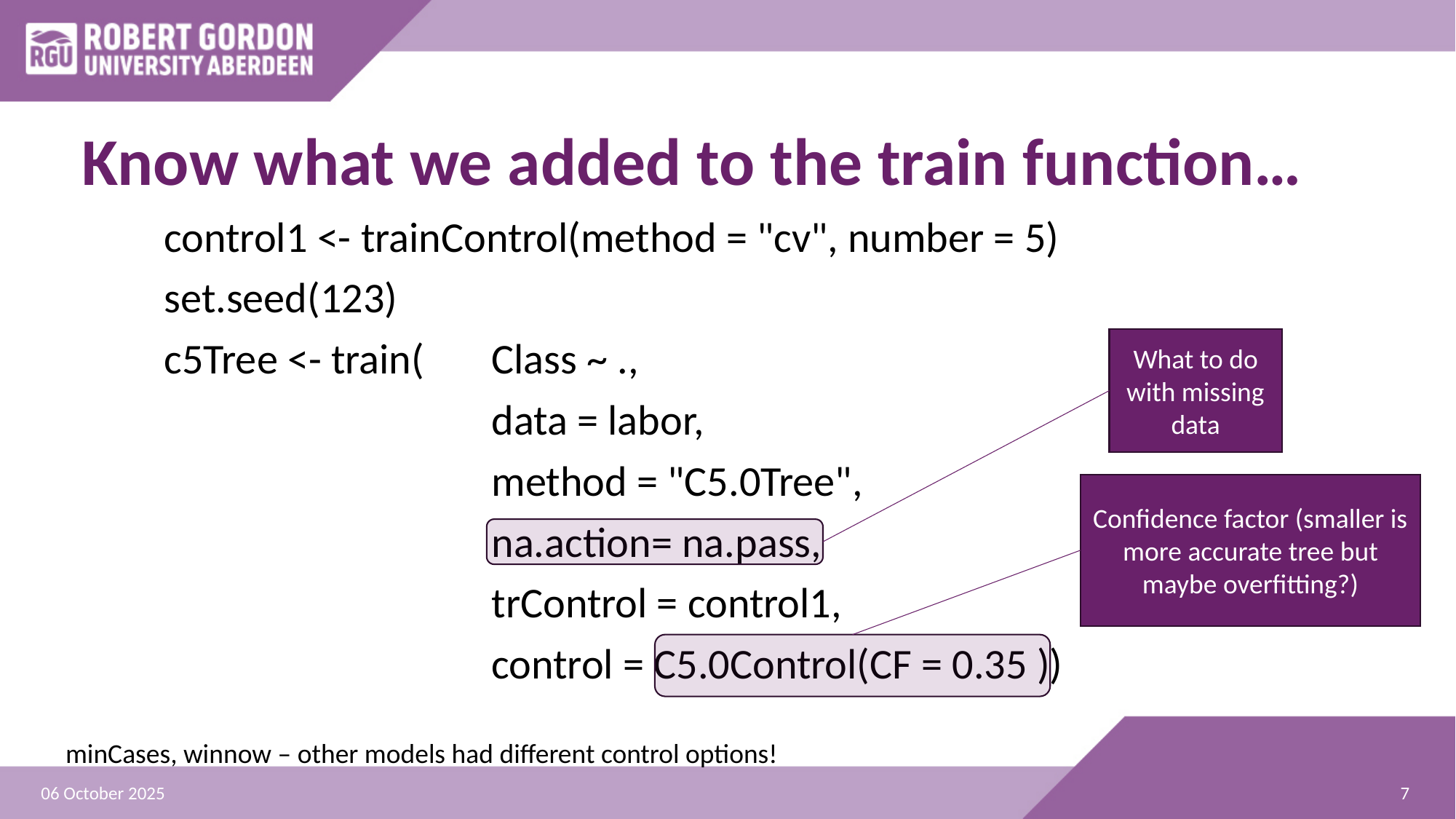

# Know what we added to the train function…
control1 <- trainControl(method = "cv", number = 5)
set.seed(123)
c5Tree <- train(	Class ~ .,
			data = labor,
			method = "C5.0Tree",
			na.action= na.pass,
			trControl = control1,
			control = C5.0Control(CF = 0.35 ))
What to do with missing data
Confidence factor (smaller is more accurate tree but maybe overfitting?)

minCases, winnow – other models had different control options!
7
06 October 2025